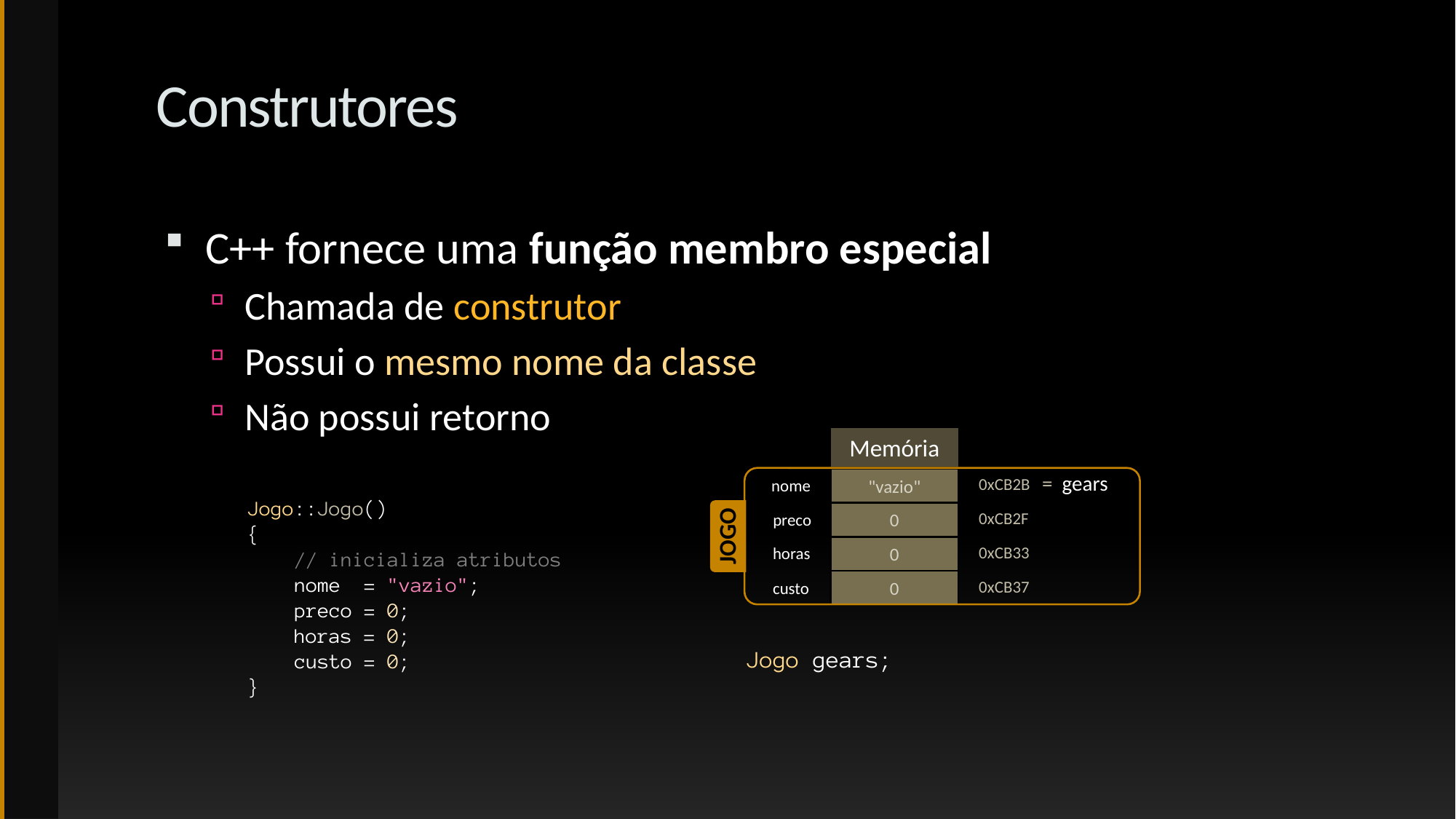

# Construtores
C++ fornece uma função membro especial
Chamada de construtor
Possui o mesmo nome da classe
Não possui retorno
Memória
=  gears

"vazio"
0xCB2B
nome
0
0xCB2F
preco
Jogo
0
0xCB33
horas
0
0xCB37
custo
Jogo::Jogo()
{
    // inicializa atributos
    nome  = "vazio";
    preco = 0;
    horas = 0;
    custo = 0;
}
Jogo gears;